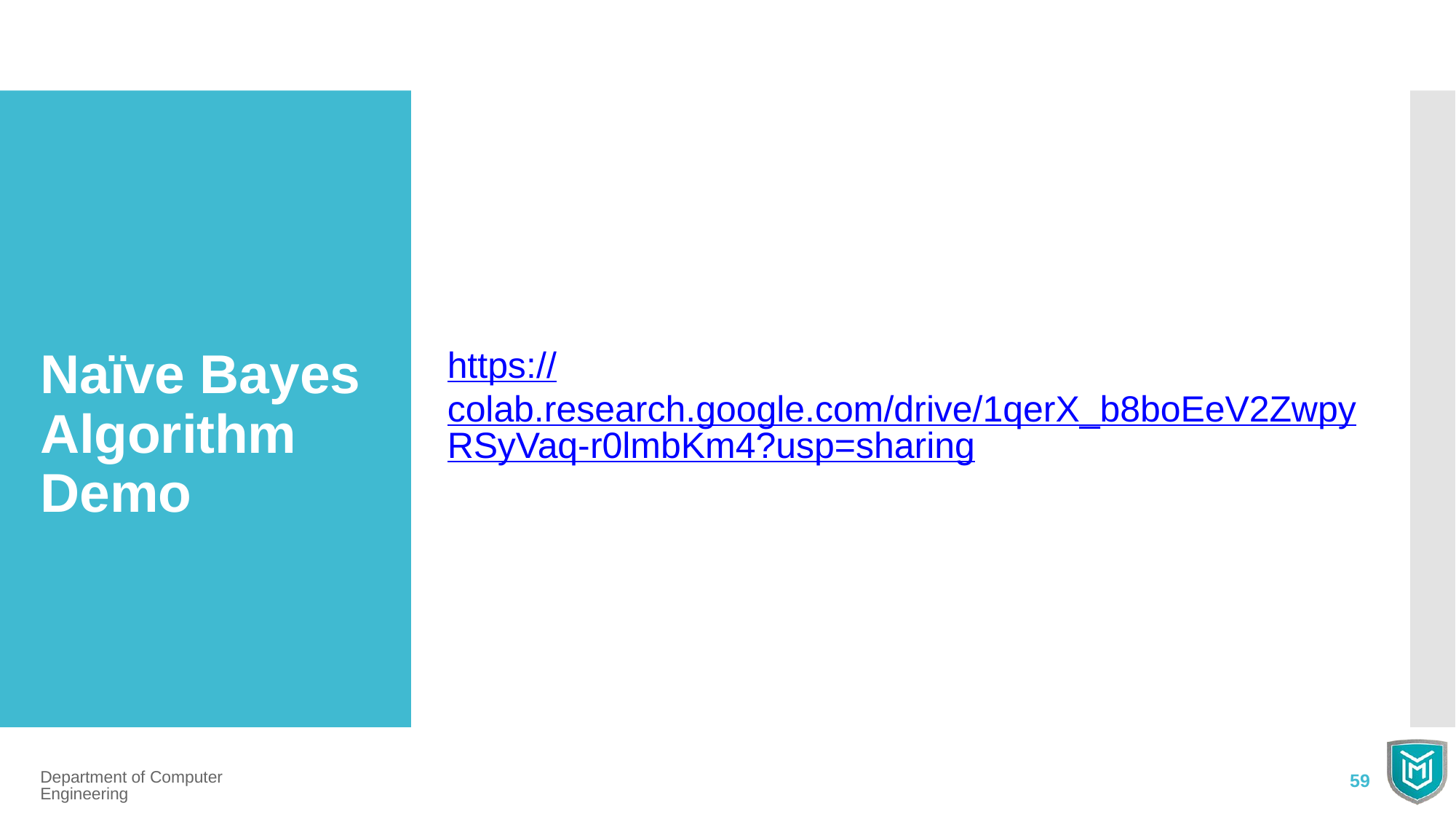

Naïve Bayes Algorithm Demo
https://colab.research.google.com/drive/1qerX_b8boEeV2ZwpyRSyVaq-r0lmbKm4?usp=sharing

Department of Computer Engineering
59